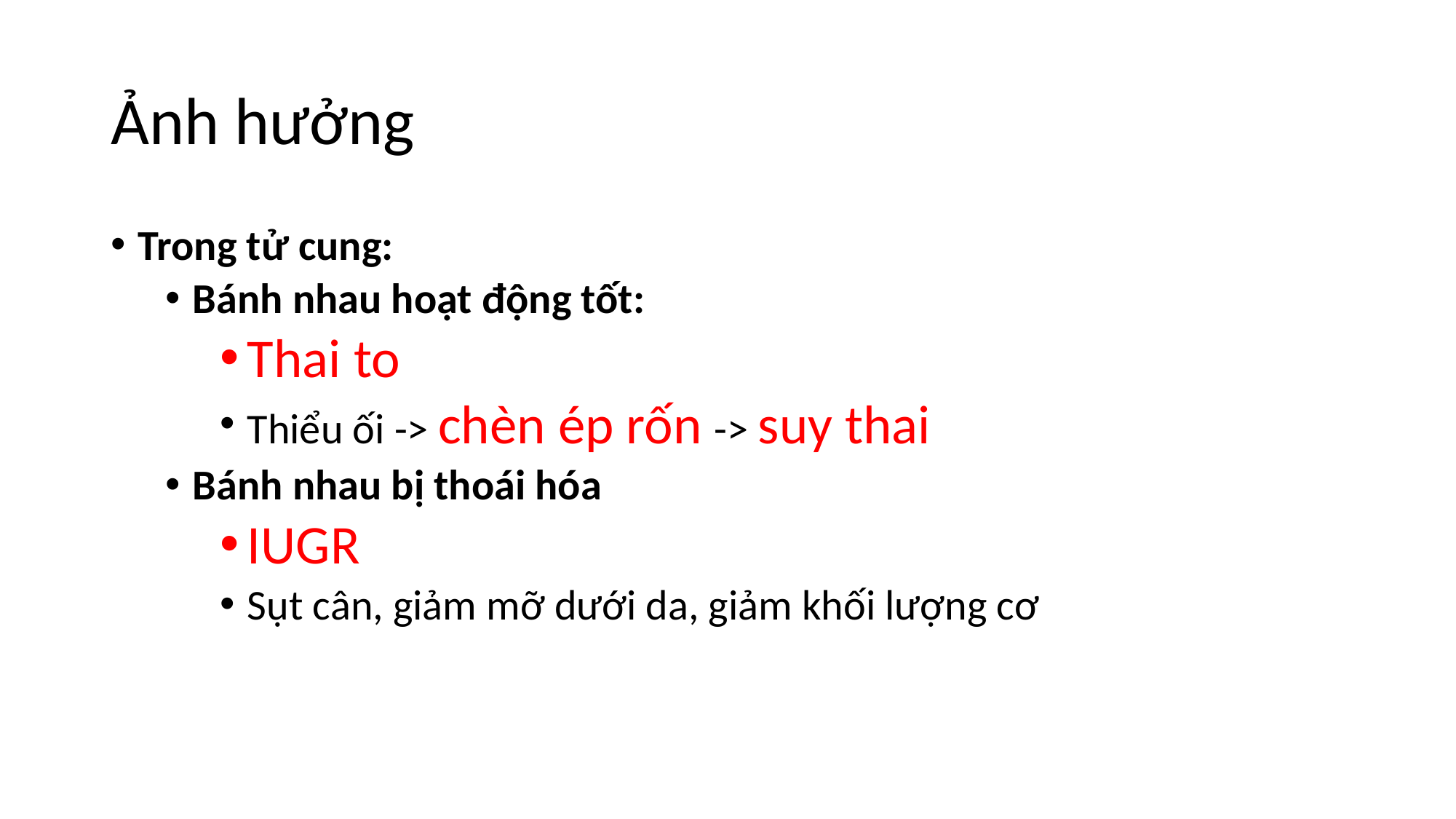

# Ảnh hưởng
Trong tử cung:
Bánh nhau hoạt động tốt:
Thai to
Thiểu ối -> chèn ép rốn -> suy thai
Bánh nhau bị thoái hóa
IUGR
Sụt cân, giảm mỡ dưới da, giảm khối lượng cơ